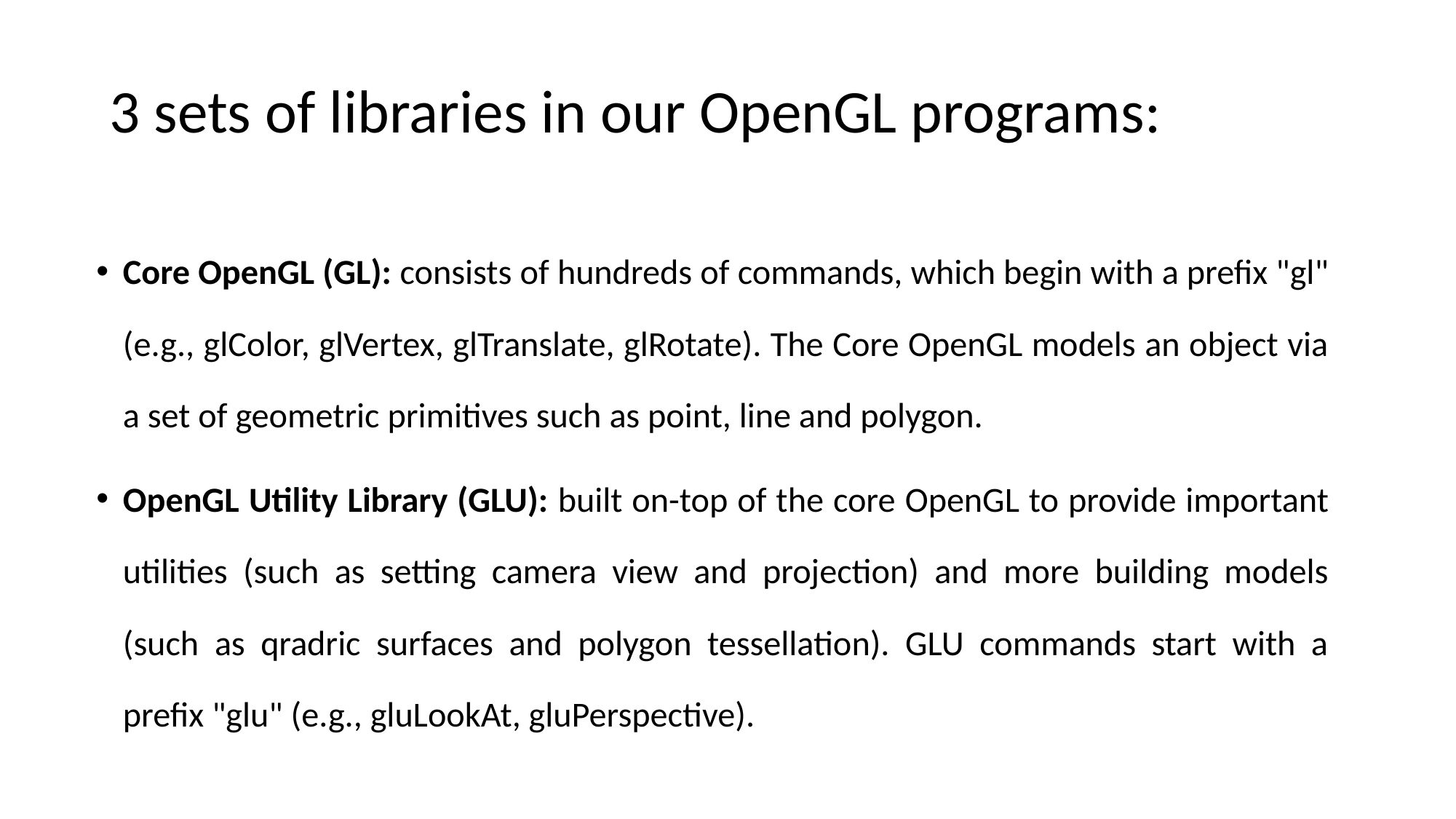

# 3 sets of libraries in our OpenGL programs:

Core OpenGL (GL): consists of hundreds of commands, which begin with a prefix "gl" (e.g., glColor, glVertex, glTranslate, glRotate). The Core OpenGL models an object via a set of geometric primitives such as point, line and polygon.
OpenGL Utility Library (GLU): built on-top of the core OpenGL to provide important utilities (such as setting camera view and projection) and more building models (such as qradric surfaces and polygon tessellation). GLU commands start with a prefix "glu" (e.g., gluLookAt, gluPerspective).